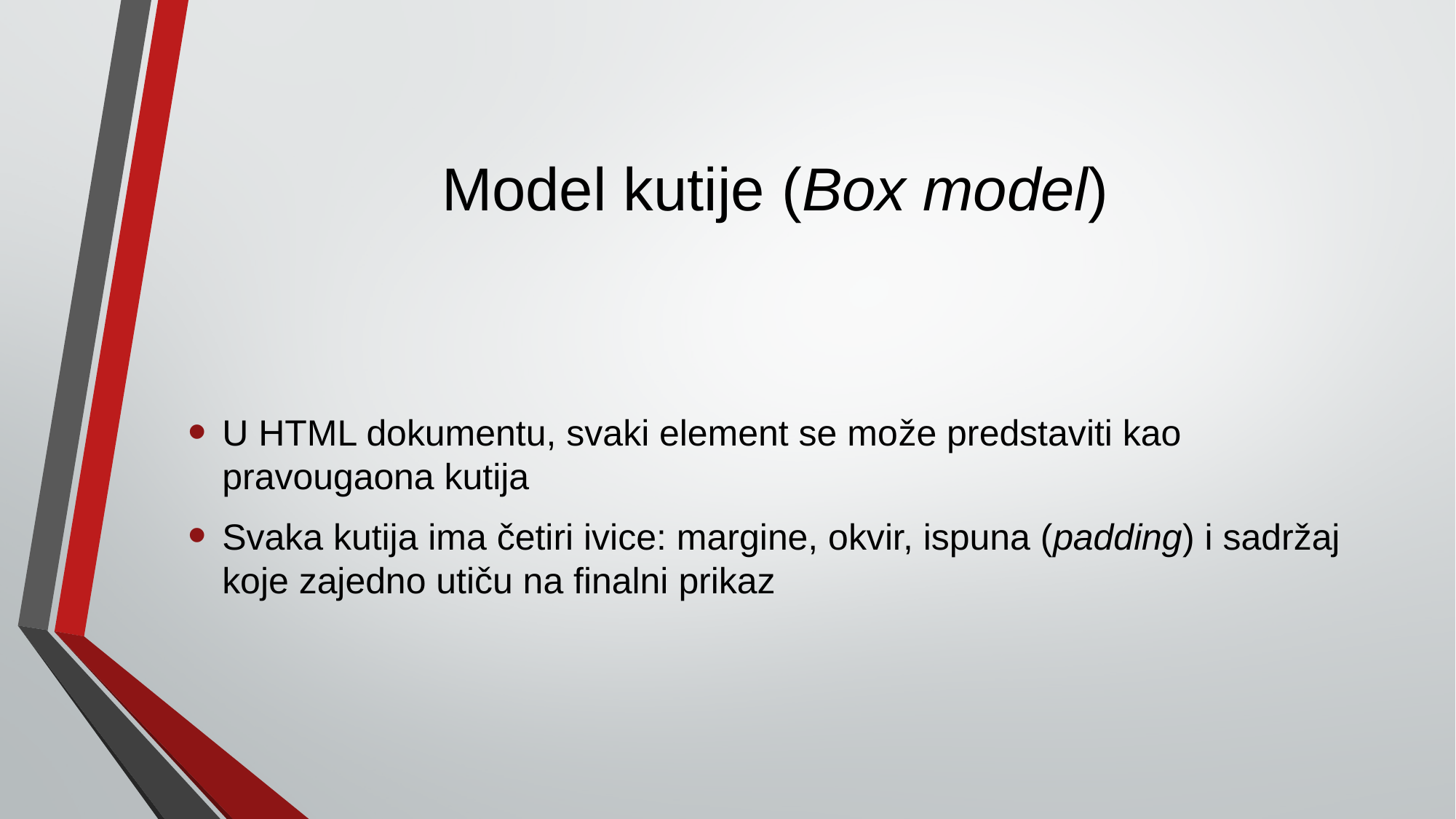

# Model kutije (Box model)
U HTML dokumentu, svaki element se može predstaviti kao pravougaona kutija
Svaka kutija ima četiri ivice: margine, okvir, ispuna (padding) i sadržaj koje zajedno utiču na finalni prikaz